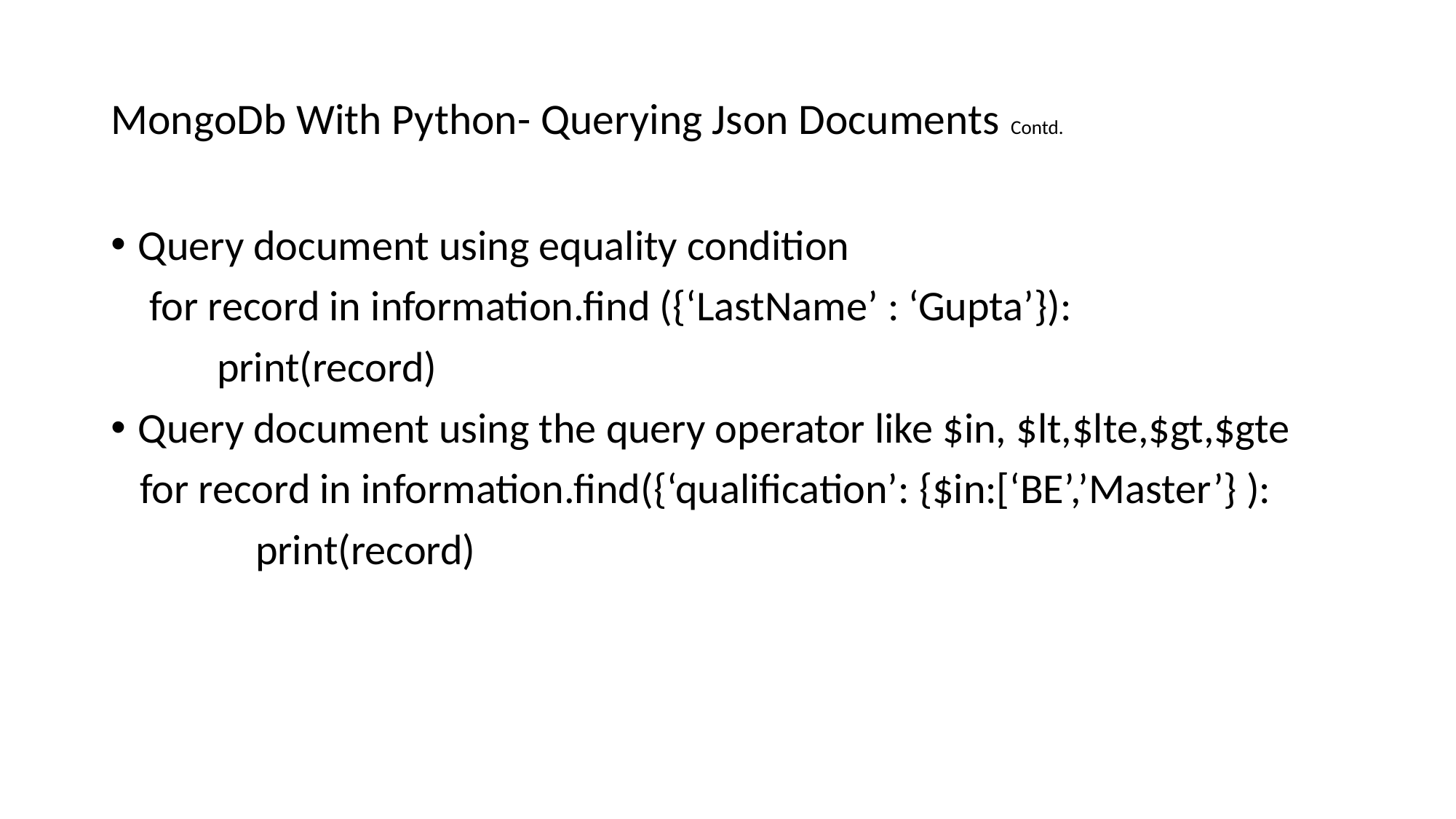

# MongoDb With Python- Querying Json Documents Contd.
Query document using equality condition
    for record in information.find ({‘LastName’ : ‘Gupta’}):
           print(record)
Query document using the query operator like $in, $lt,$lte,$gt,$gte
   for record in information.find({‘qualification’: {$in:[‘BE’,’Master’} ):
               print(record)